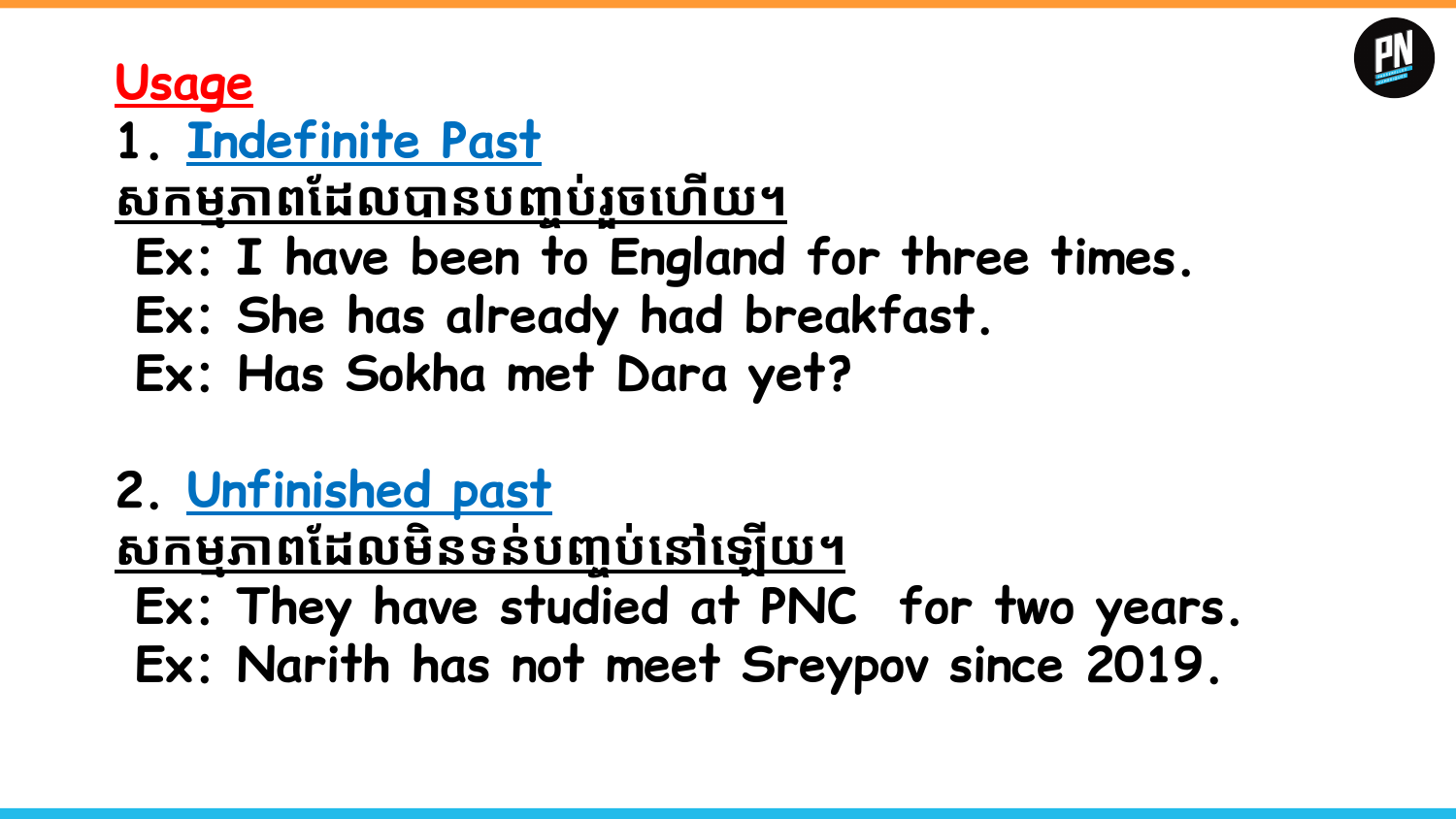

# Usage 1. Indefinite Past សកម្មភាពដែលបាន​បញ្ចប់រួចហើយ។ Ex: I have been to England for three times. Ex: She has already had breakfast. Ex: Has Sokha met Dara yet? 2. Unfinished past សកម្មភាពដែលមិនទន់​បញ្ចប់នៅឡើយ។ Ex: They have studied at PNC  for two years. Ex: Narith has not meet Sreypov since 2019.